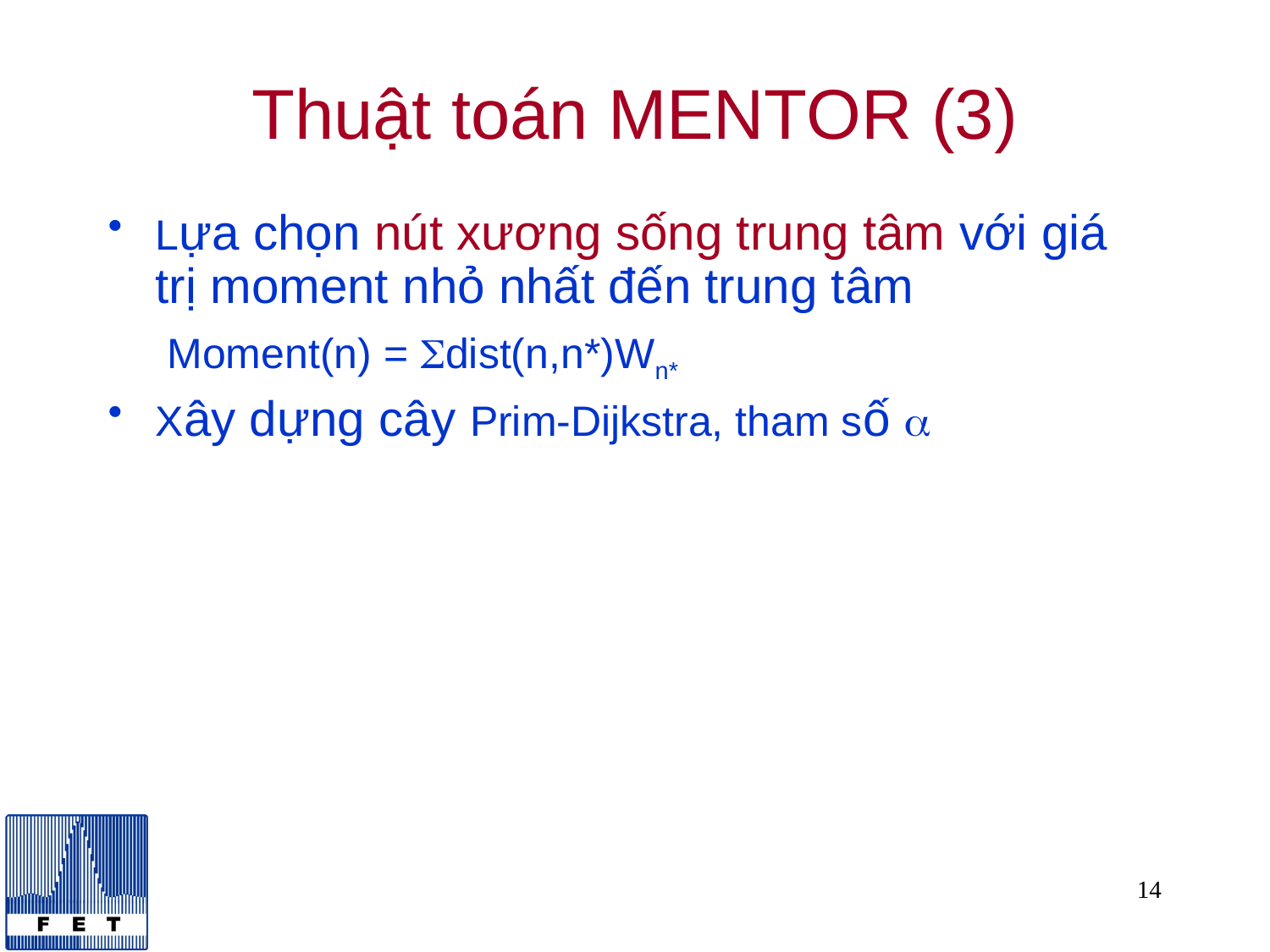

# Thuật toán MENTOR (3)
Lựa chọn nút xương sống trung tâm với giá trị moment nhỏ nhất đến trung tâm
     Moment(n) = Σdist(n,n*)Wn*
Xây dựng cây Prim-Dijkstra, tham số α
14